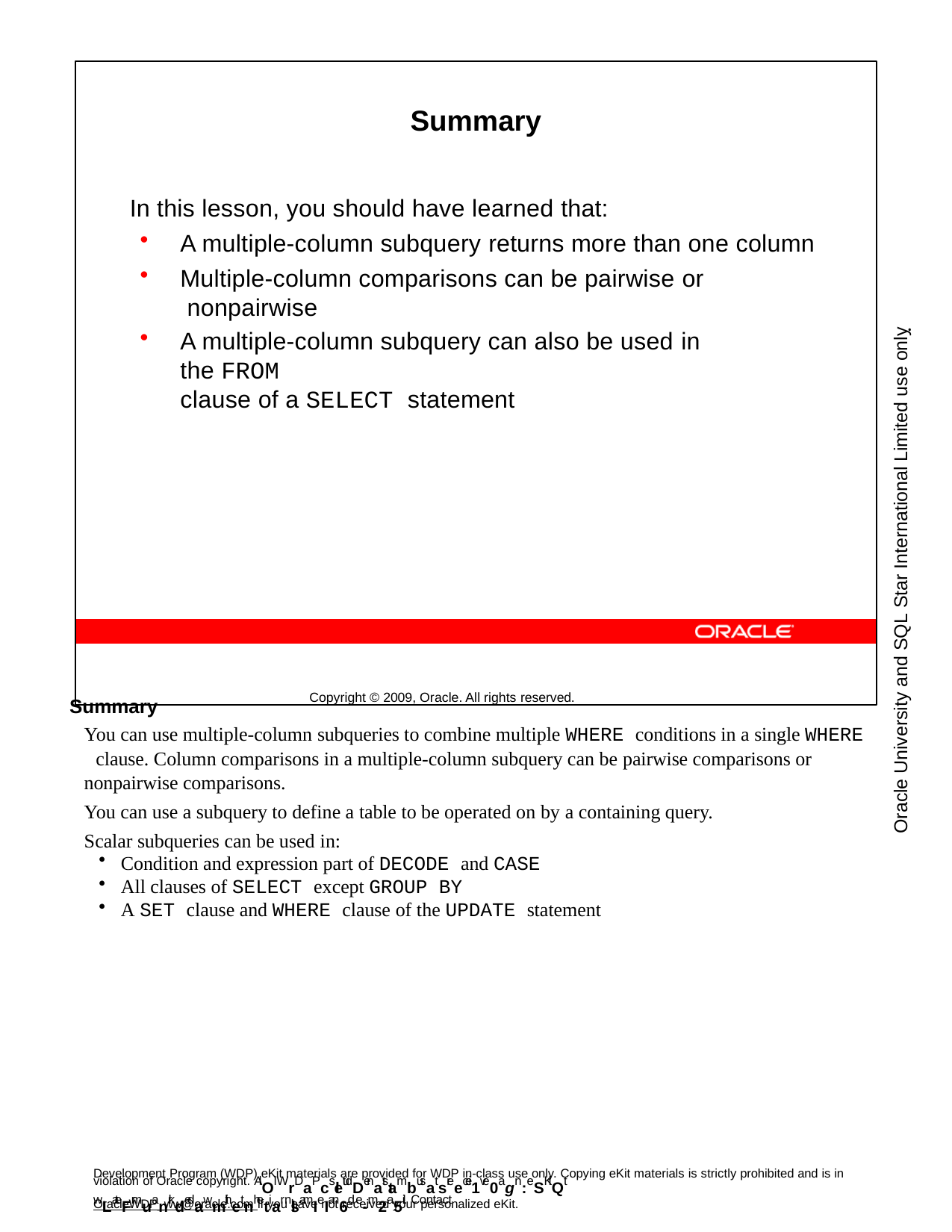

Summary

In this lesson, you should have learned that:
A multiple-column subquery returns more than one column
Multiple-column comparisons can be pairwise or  nonpairwise
A multiple-column subquery can also be used in the FROM
clause of a SELECT statement

Copyright © 2009, Oracle. All rights reserved.
Oracle University and SQL Star International Limited use onlyฺ

Summary
You can use multiple-column subqueries to combine multiple WHERE conditions in a single WHERE  clause. Column comparisons in a multiple-column subquery can be pairwise comparisons or  nonpairwise comparisons.
You can use a subquery to define a table to be operated on by a containing query.  Scalar subqueries can be used in:
Condition and expression part of DECODE and CASE
All clauses of SELECT except GROUP BY
A SET clause and WHERE clause of the UPDATE statement
Development Program (WDP) eKit materials are provided for WDP in-class use only. Copying eKit materials is strictly prohibited and is in
violation of Oracle copyright. AlOl WrDaPcsletudDenatstambusat sreecei1ve0agn:eSKiQt wLateFrmuanrkdedawmithetnhetiar nlsamIeI an6d e-m2a5il. Contact
OracleWDP_ww@oracle.com if you have not received your personalized eKit.